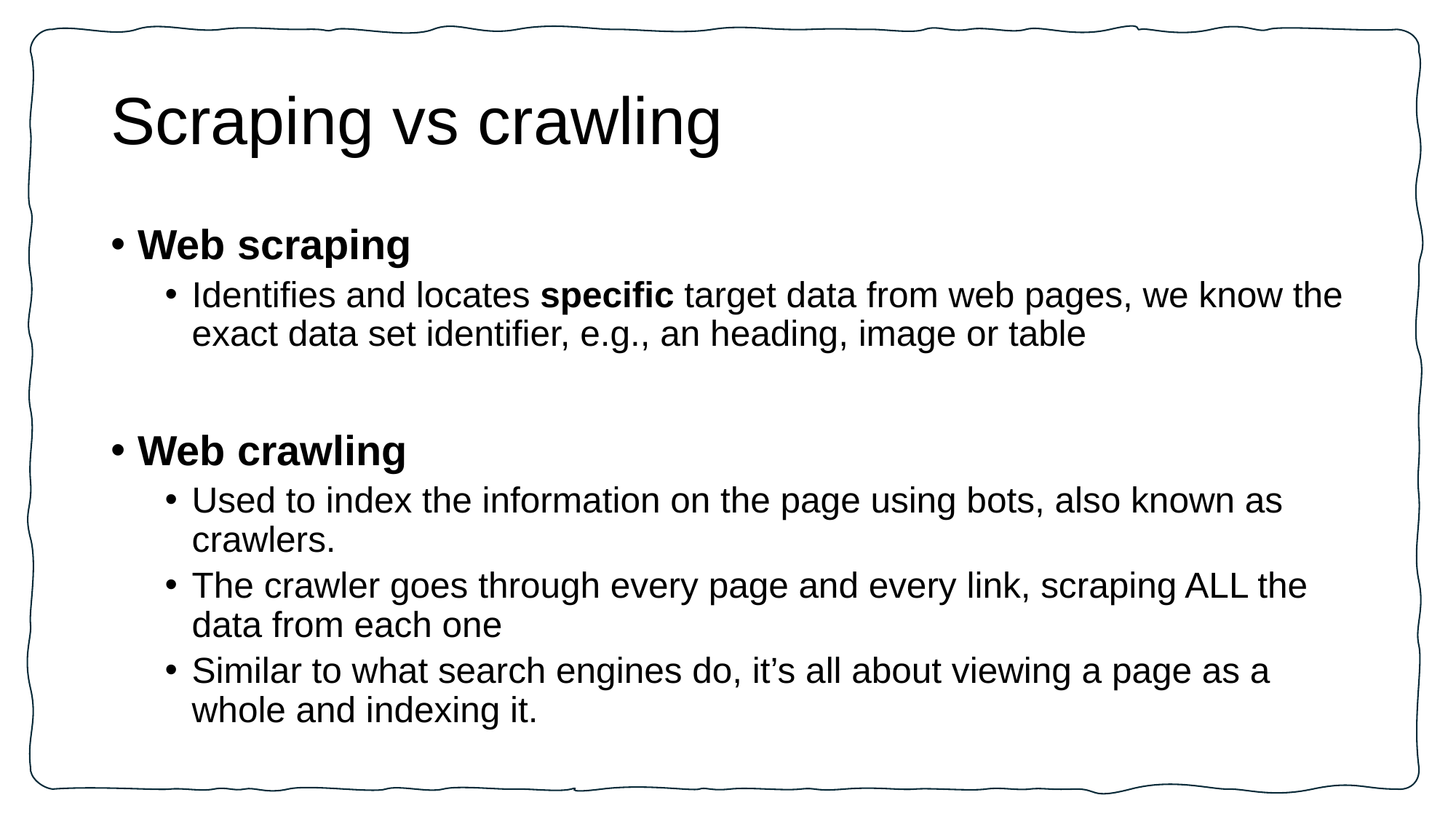

# Scraping vs crawling
Web scraping
Identifies and locates specific target data from web pages, we know the exact data set identifier, e.g., an heading, image or table

Web crawling
Used to index the information on the page using bots, also known as crawlers.
The crawler goes through every page and every link, scraping ALL the data from each one
Similar to what search engines do, it’s all about viewing a page as a whole and indexing it.